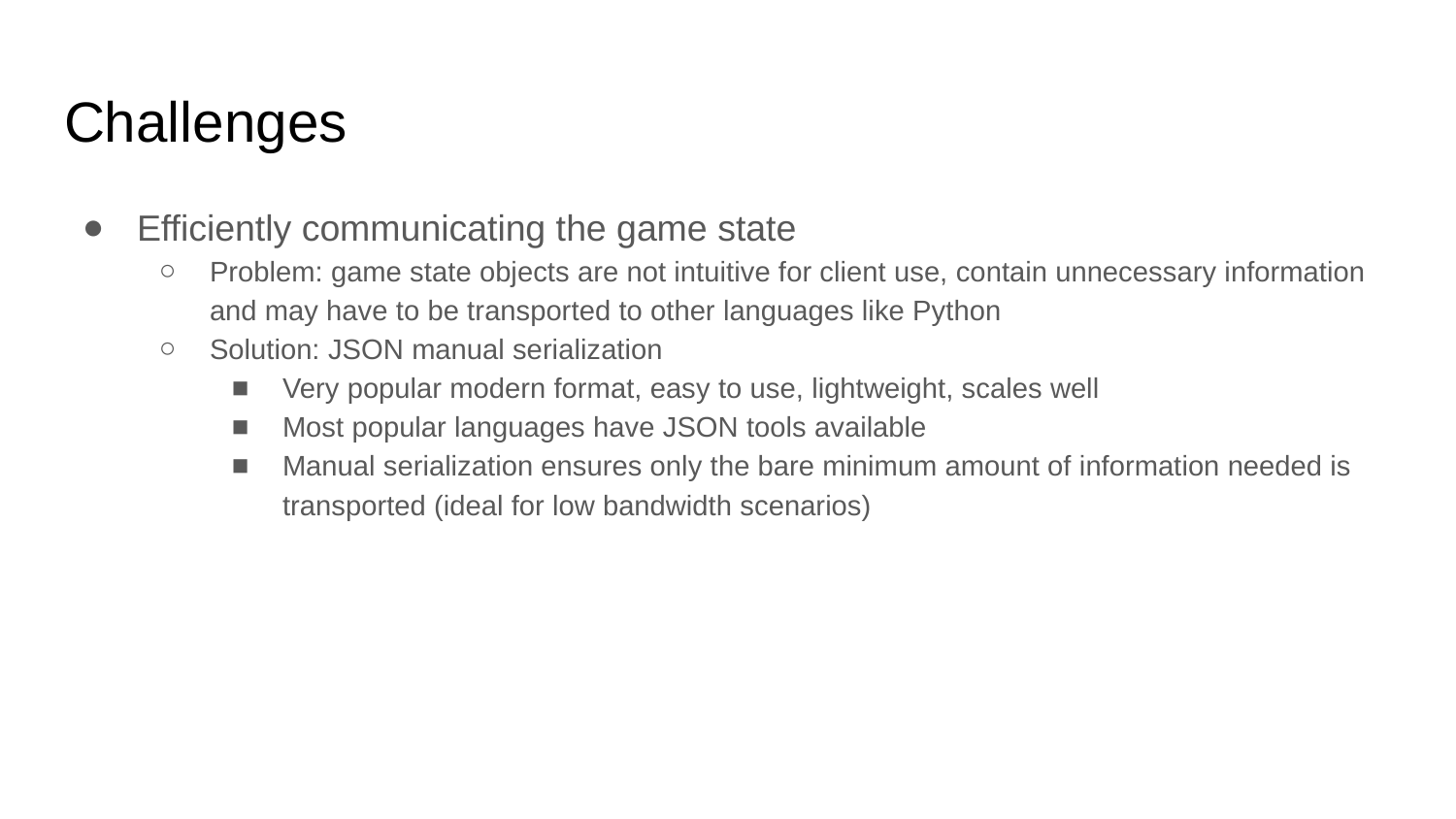

# Challenges
Efficiently communicating the game state
Problem: game state objects are not intuitive for client use, contain unnecessary information and may have to be transported to other languages like Python
Solution: JSON manual serialization
Very popular modern format, easy to use, lightweight, scales well
Most popular languages have JSON tools available
Manual serialization ensures only the bare minimum amount of information needed is transported (ideal for low bandwidth scenarios)